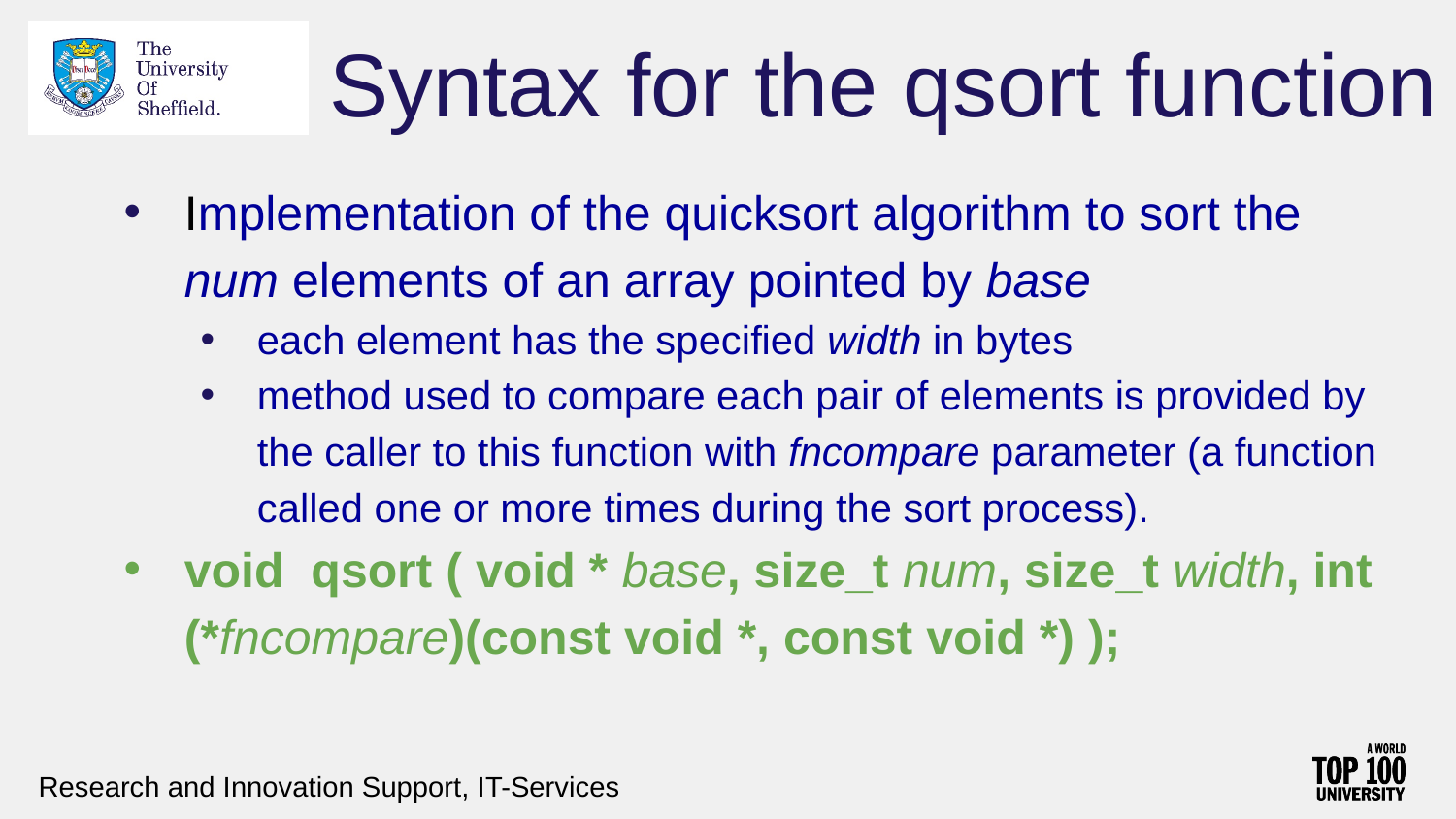

# Syntax for the qsort function
Implementation of the quicksort algorithm to sort the num elements of an array pointed by base
each element has the specified width in bytes
method used to compare each pair of elements is provided by the caller to this function with fncompare parameter (a function called one or more times during the sort process).
void  qsort ( void * base, size_t num, size_t width, int (*fncompare)(const void *, const void *) );